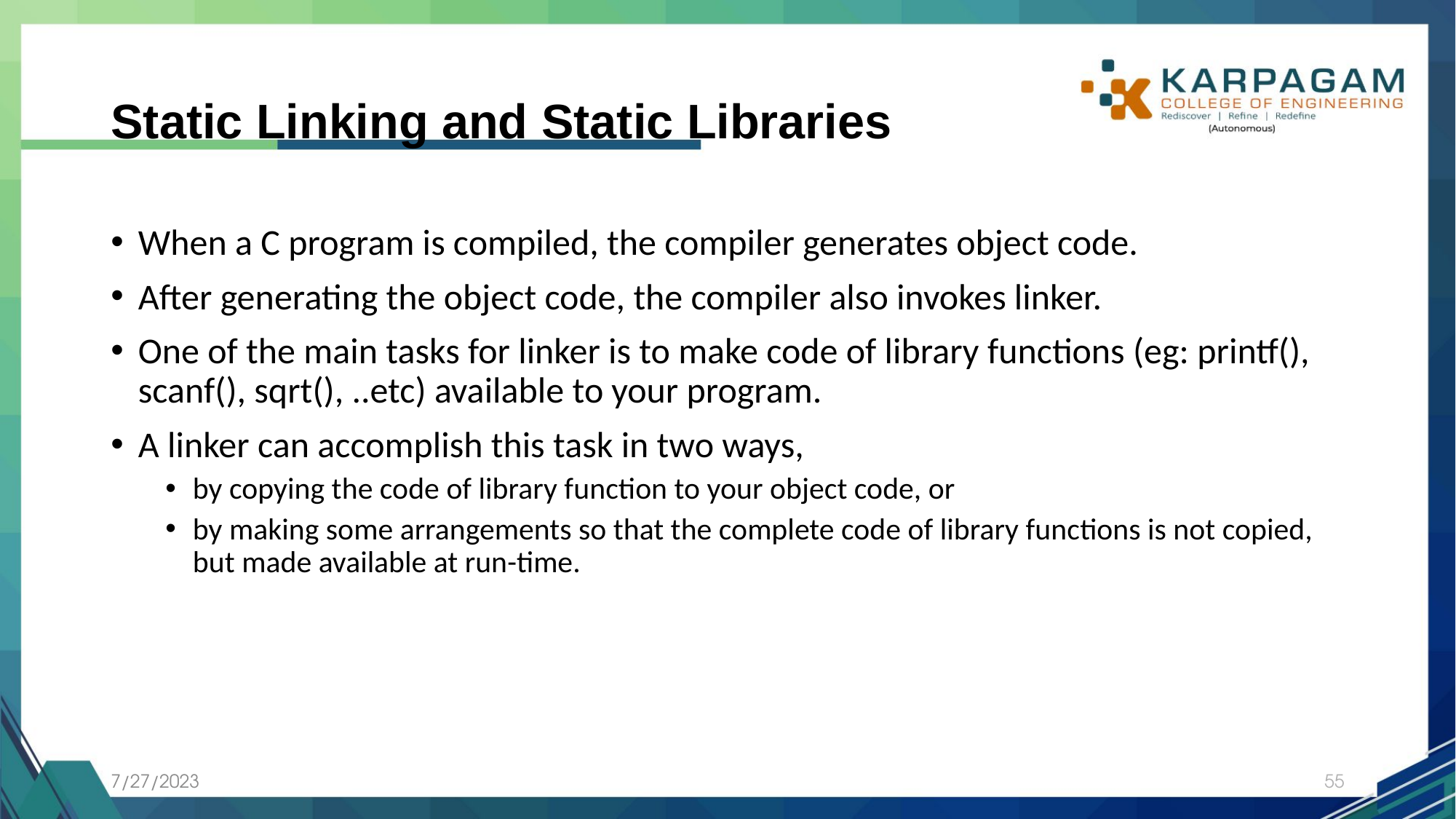

# Static Linking and Static Libraries
When a C program is compiled, the compiler generates object code.
After generating the object code, the compiler also invokes linker.
One of the main tasks for linker is to make code of library functions (eg: printf(), scanf(), sqrt(), ..etc) available to your program.
A linker can accomplish this task in two ways,
by copying the code of library function to your object code, or
by making some arrangements so that the complete code of library functions is not copied, but made available at run-time.
7/27/2023
55